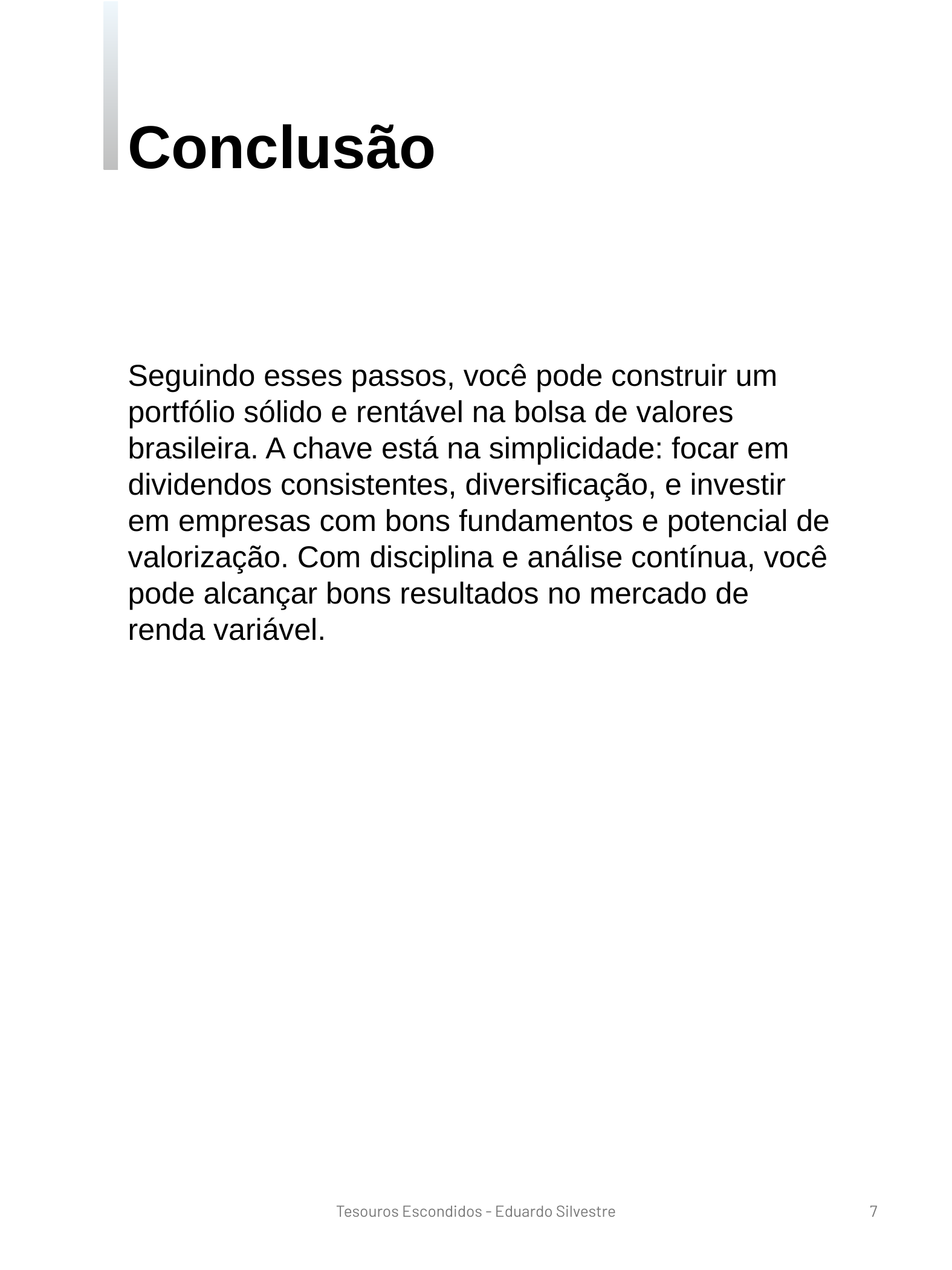

Conclusão

Seguindo esses passos, você pode construir um portfólio sólido e rentável na bolsa de valores brasileira. A chave está na simplicidade: focar em dividendos consistentes, diversificação, e investir em empresas com bons fundamentos e potencial de valorização. Com disciplina e análise contínua, você pode alcançar bons resultados no mercado de renda variável.
Tesouros Escondidos - Eduardo Silvestre
7